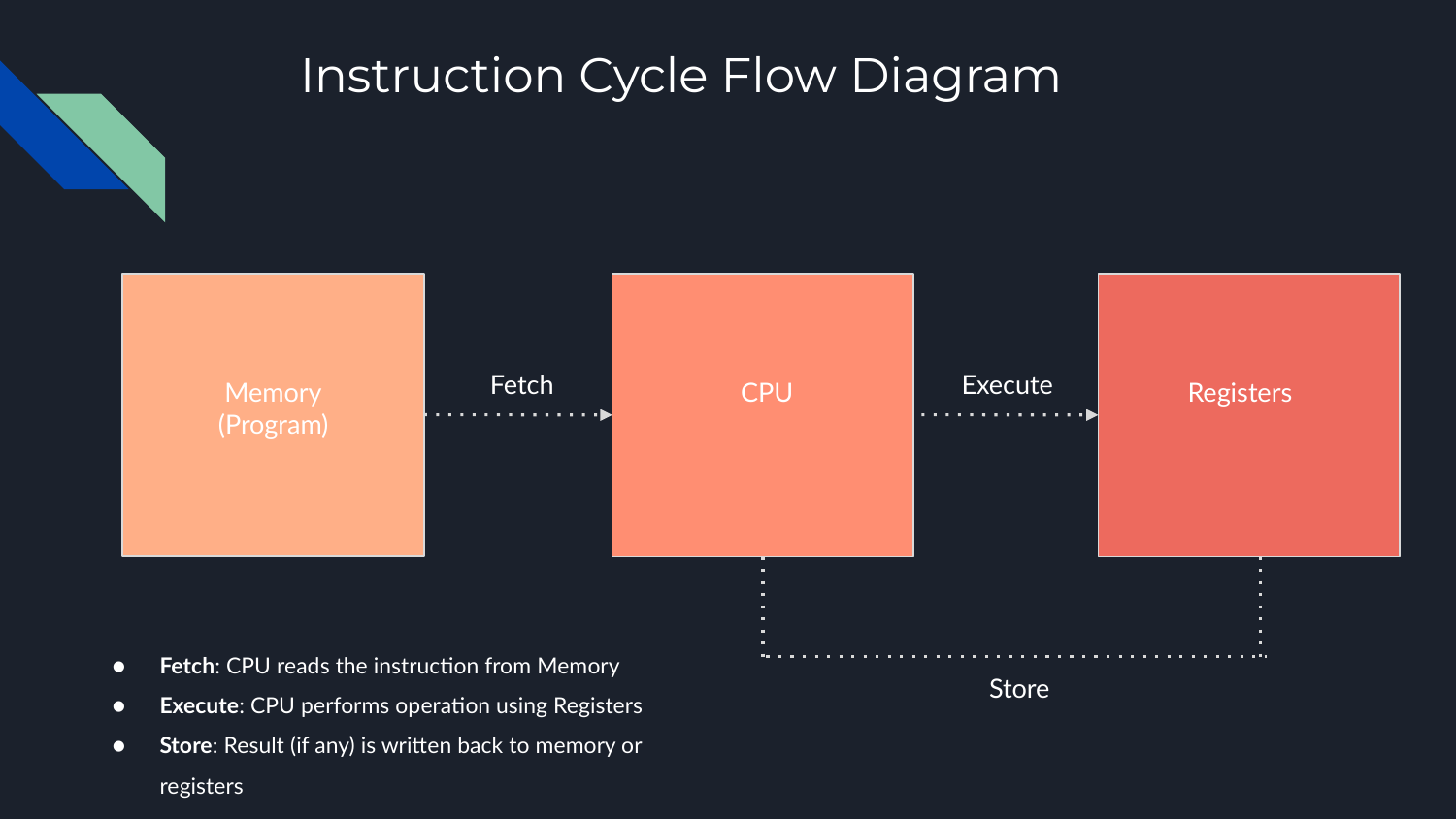

# Instruction Cycle Flow Diagram

Fetch
Execute
CPU
Registers
Memory
(Program)
Fetch: CPU reads the instruction from Memory
Execute: CPU performs operation using Registers
Store: Result (if any) is written back to memory or registers
Store